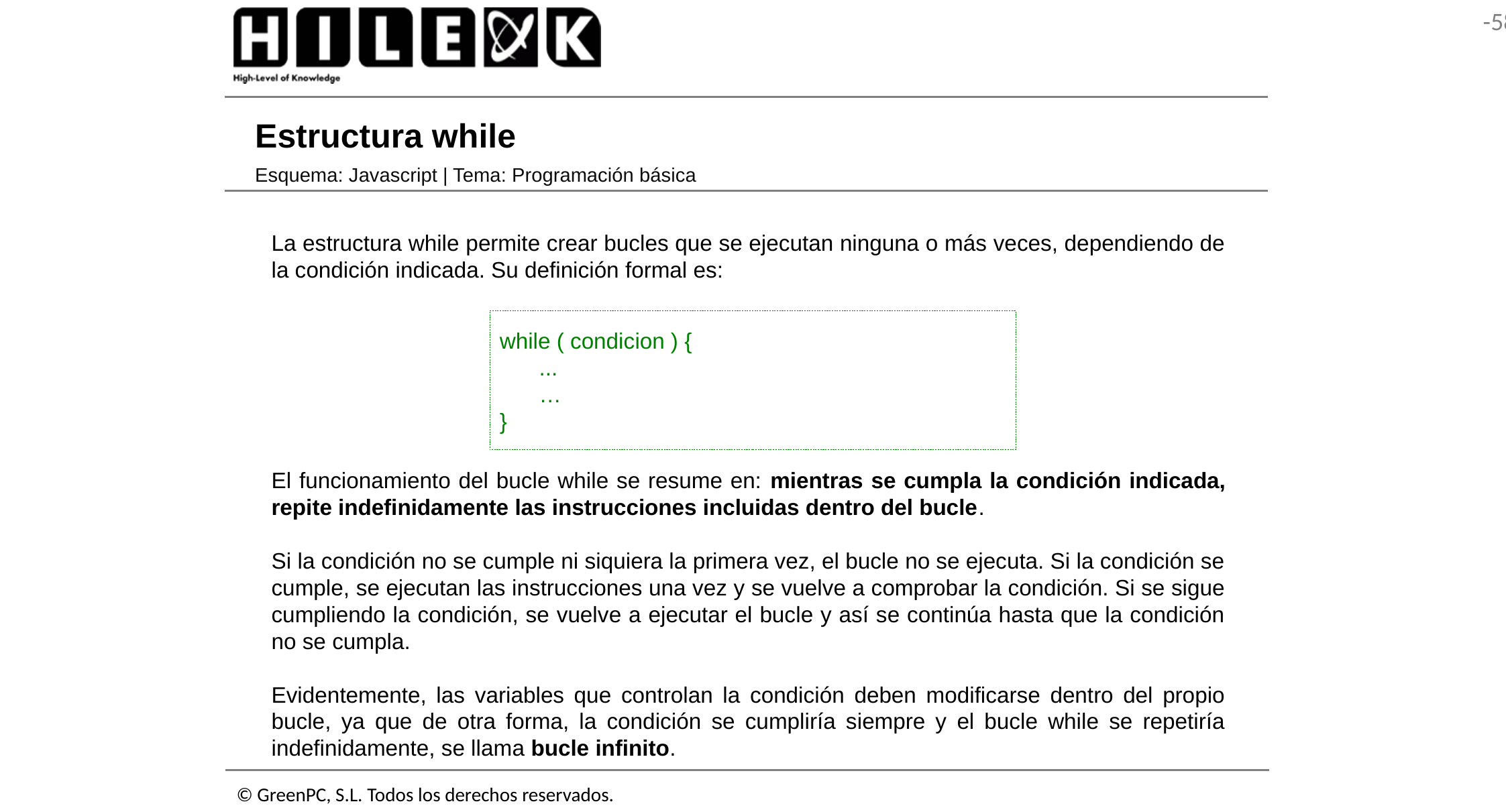

# Estructura while
Esquema: Javascript | Tema: Programación básica
La estructura while permite crear bucles que se ejecutan ninguna o más veces, dependiendo de la condición indicada. Su definición formal es:
while ( condicion ) {
	...
	…
}
El funcionamiento del bucle while se resume en: mientras se cumpla la condición indicada, repite indefinidamente las instrucciones incluidas dentro del bucle.

Si la condición no se cumple ni siquiera la primera vez, el bucle no se ejecuta. Si la condición se cumple, se ejecutan las instrucciones una vez y se vuelve a comprobar la condición. Si se sigue cumpliendo la condición, se vuelve a ejecutar el bucle y así se continúa hasta que la condición no se cumpla.

Evidentemente, las variables que controlan la condición deben modificarse dentro del propio bucle, ya que de otra forma, la condición se cumpliría siempre y el bucle while se repetiría indefinidamente, se llama bucle infinito.